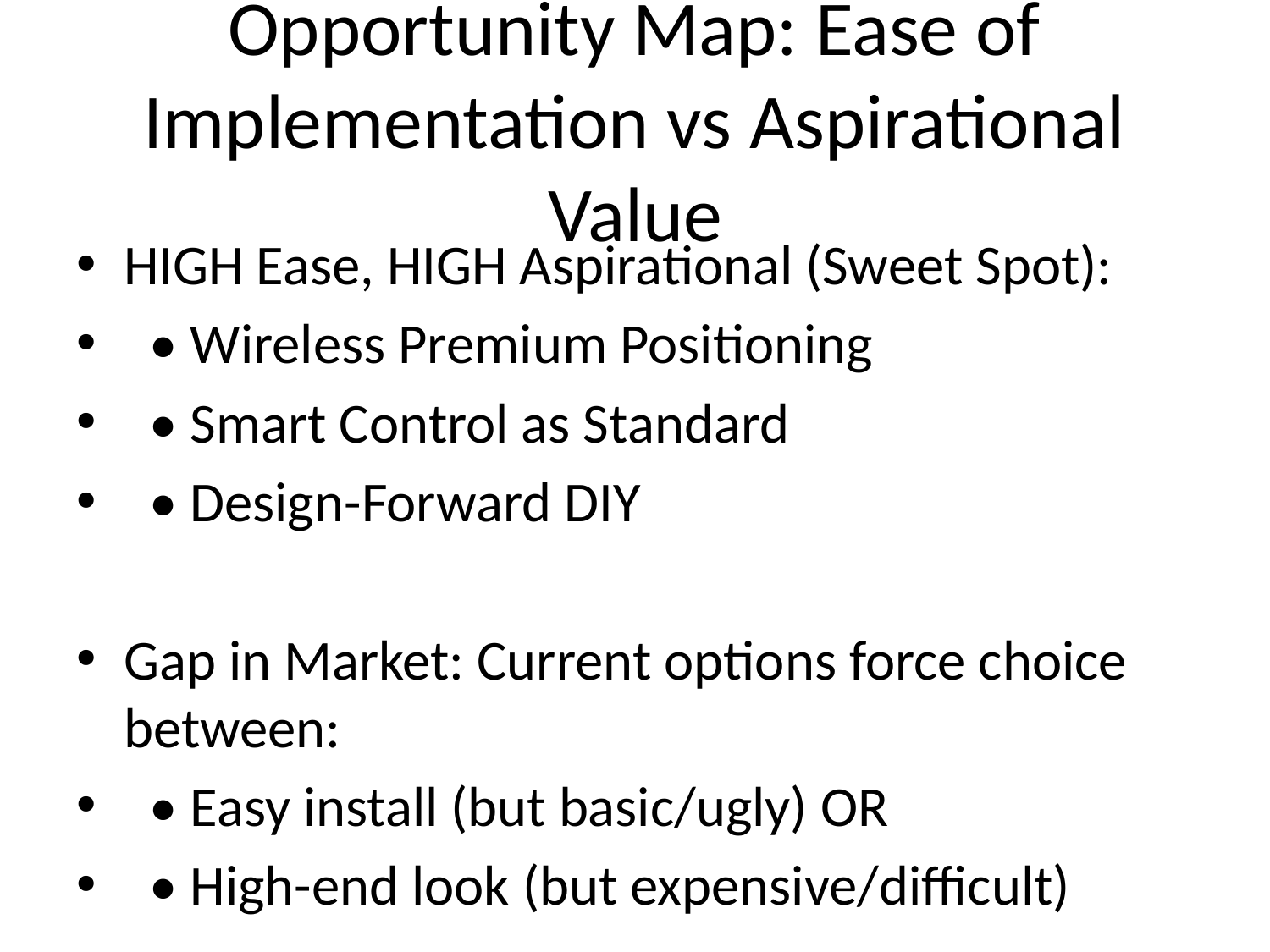

# Opportunity Map: Ease of Implementation vs Aspirational Value
HIGH Ease, HIGH Aspirational (Sweet Spot):
  • Wireless Premium Positioning
  • Smart Control as Standard
  • Design-Forward DIY

Gap in Market: Current options force choice between:
  • Easy install (but basic/ugly) OR
  • High-end look (but expensive/difficult)

3M Opportunity: Premium DIY without sacrificing aesthetics